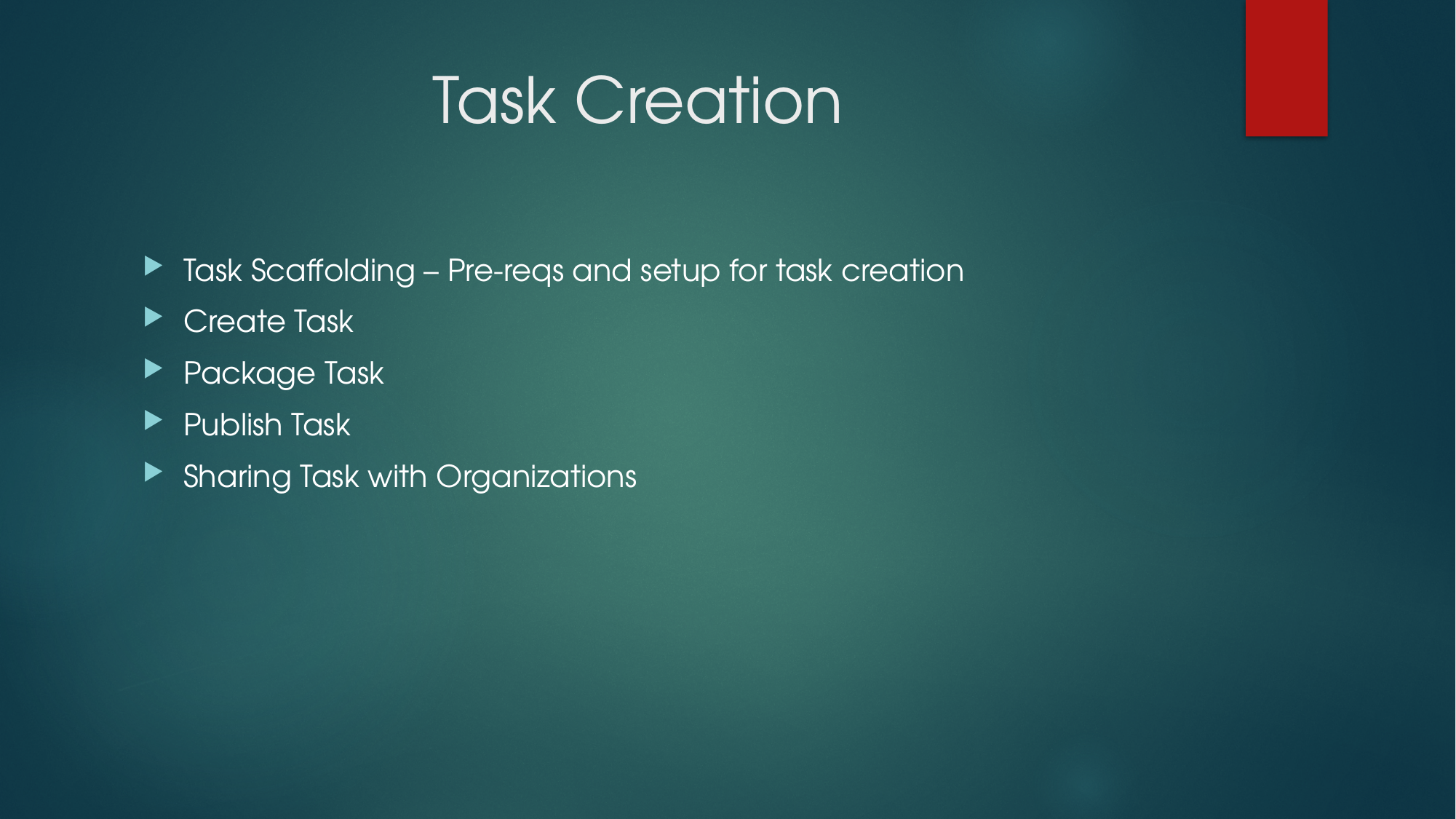

# Task Creation
Task Scaffolding – Pre-reqs and setup for task creation
Create Task
Package Task
Publish Task
Sharing Task with Organizations